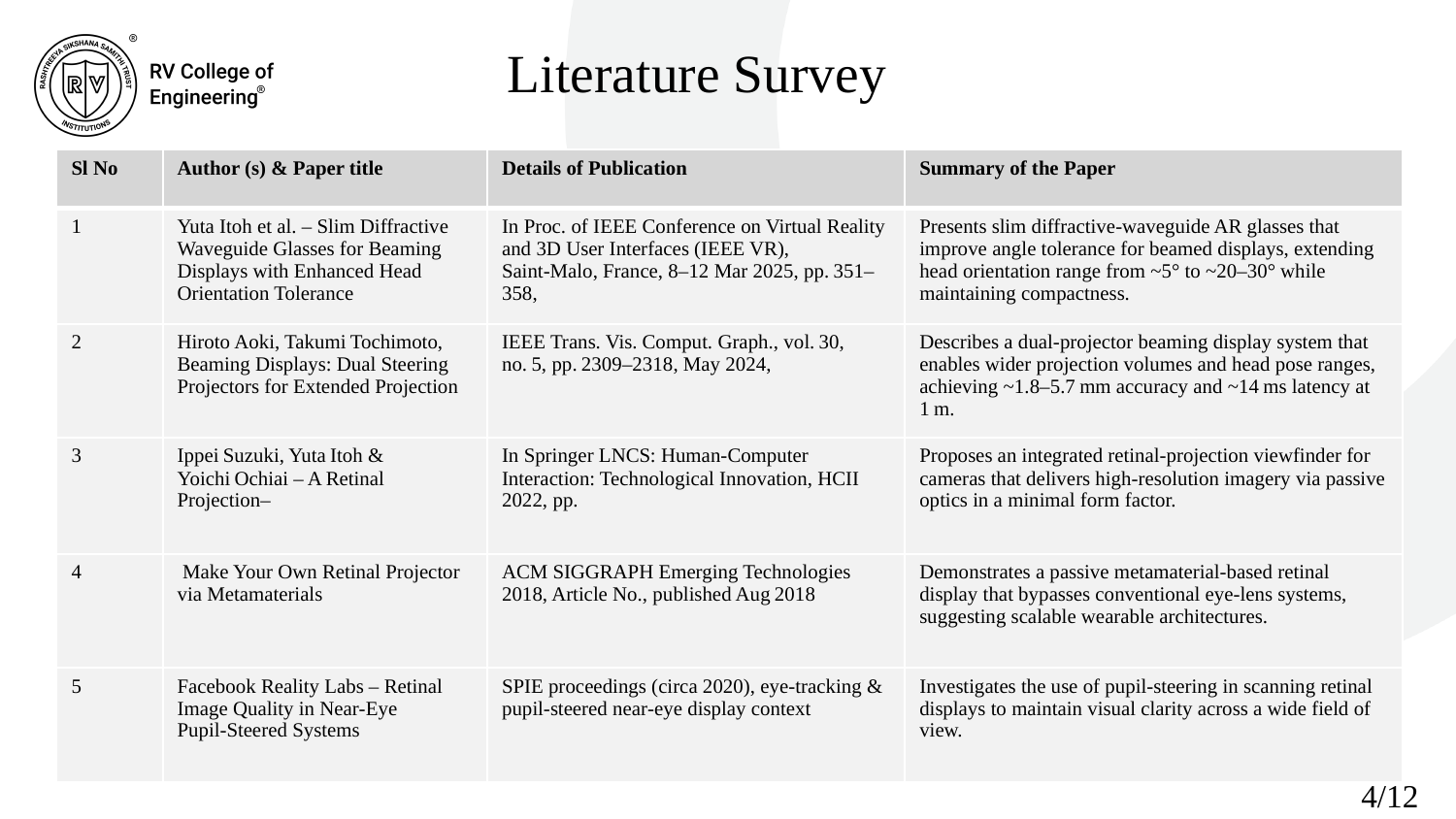

Literature Survey
| Sl No | Author (s) & Paper title | Details of Publication | Summary of the Paper |
| --- | --- | --- | --- |
| 1 | Yuta Itoh et al. – Slim Diffractive Waveguide Glasses for Beaming Displays with Enhanced Head Orientation Tolerance | In Proc. of IEEE Conference on Virtual Reality and 3D User Interfaces (IEEE VR), Saint‑Malo, France, 8–12 Mar 2025, pp. 351–358, | Presents slim diffractive‑waveguide AR glasses that improve angle tolerance for beamed displays, extending head orientation range from ~5° to ~20–30° while maintaining compactness. |
| 2 | Hiroto Aoki, Takumi Tochimoto, Beaming Displays: Dual Steering Projectors for Extended Projection | IEEE Trans. Vis. Comput. Graph., vol. 30, no. 5, pp. 2309–2318, May 2024, | Describes a dual‑projector beaming display system that enables wider projection volumes and head pose ranges, achieving ~1.8–5.7 mm accuracy and ~14 ms latency at 1 m. |
| 3 | Ippei Suzuki, Yuta Itoh & Yoichi Ochiai – A Retinal Projection– | In Springer LNCS: Human-Computer Interaction: Technological Innovation, HCII 2022, pp. | Proposes an integrated retinal‑projection viewfinder for cameras that delivers high-resolution imagery via passive optics in a minimal form factor. |
| 4 | Make Your Own Retinal Projector via Metamaterials | ACM SIGGRAPH Emerging Technologies 2018, Article No., published Aug 2018 | Demonstrates a passive metamaterial‑based retinal display that bypasses conventional eye-lens systems, suggesting scalable wearable architectures. |
| 5 | Facebook Reality Labs – Retinal Image Quality in Near‑Eye Pupil‑Steered Systems | SPIE proceedings (circa 2020), eye‑tracking & pupil‑steered near‑eye display context | Investigates the use of pupil‑steering in scanning retinal displays to maintain visual clarity across a wide field of view. |
4/12